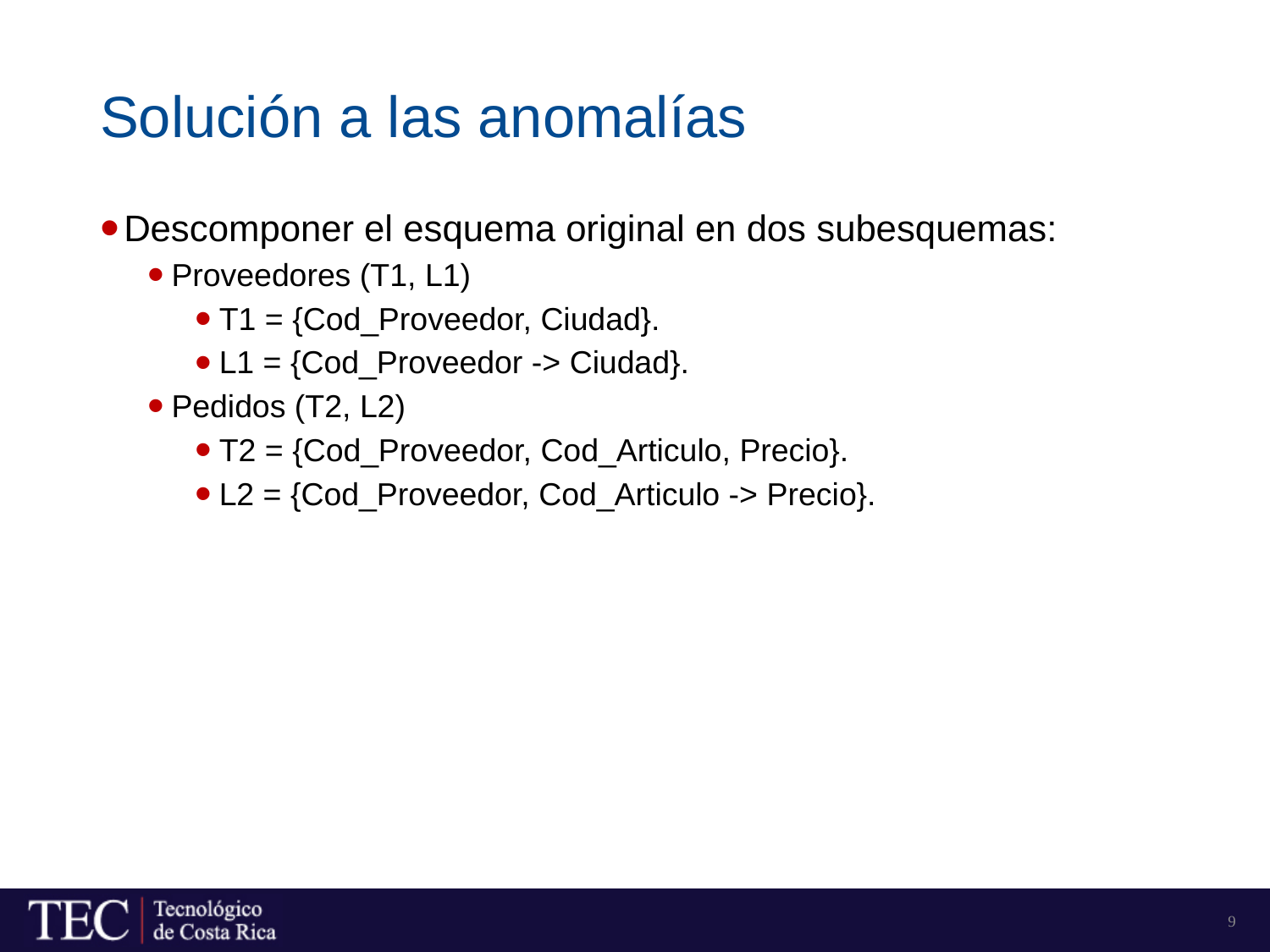

# Solución a las anomalías
Descomponer el esquema original en dos subesquemas:
Proveedores (T1, L1)
T1 = {Cod_Proveedor, Ciudad}.
L1 = {Cod_Proveedor -> Ciudad}.
Pedidos (T2, L2)
T2 = {Cod_Proveedor, Cod_Articulo, Precio}.
L2 = {Cod_Proveedor, Cod_Articulo -> Precio}.
9